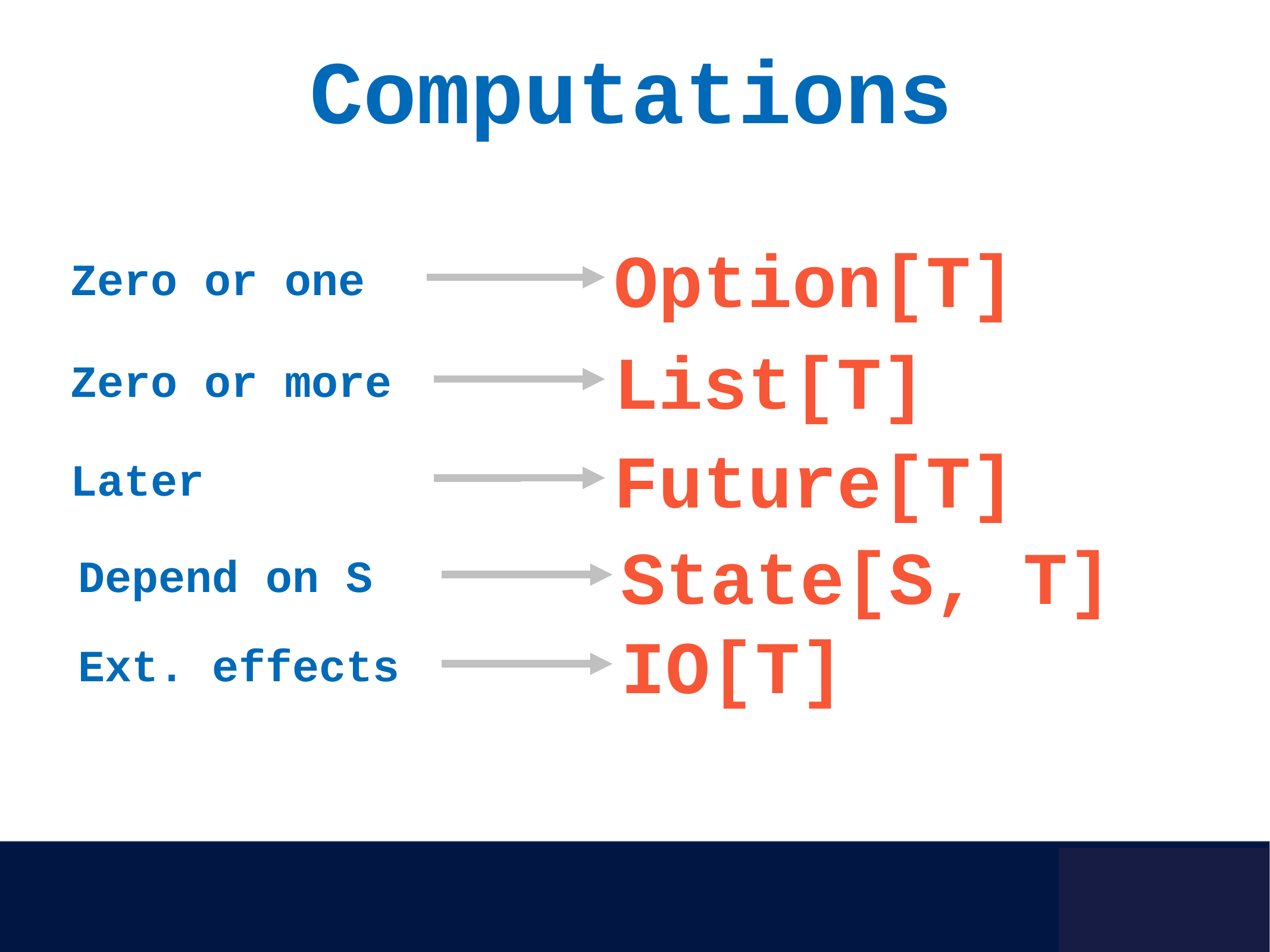

Computations
Option[T]
Zero or one
List[T]
Zero or more
Future[T]
Later
State[S, T]
Depend on S
IO[T]
Ext. effects